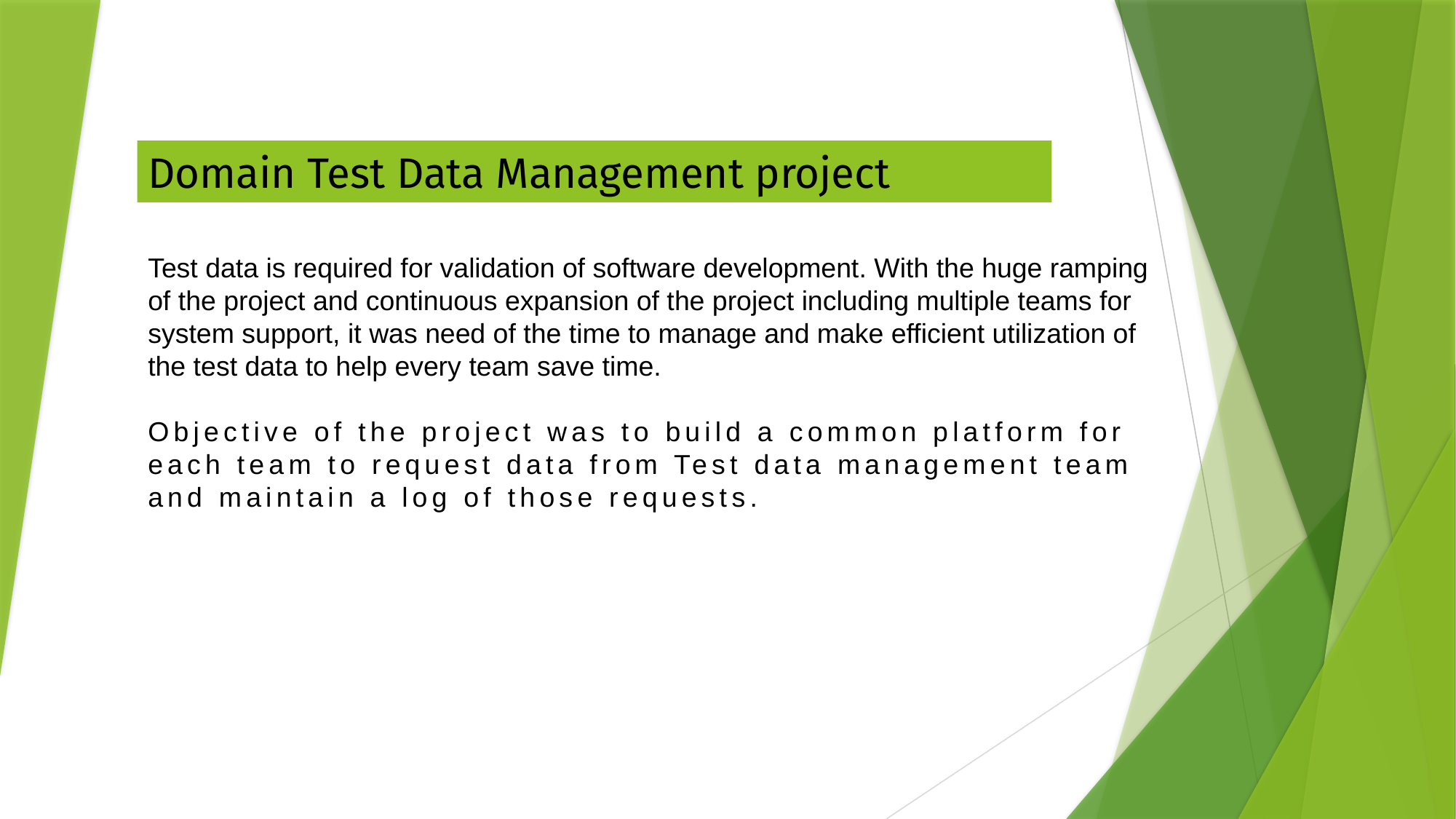

Domain Test Data Management project
Test data is required for validation of software development. With the huge ramping of the project and continuous expansion of the project including multiple teams for system support, it was need of the time to manage and make efficient utilization of the test data to help every team save time.

Objective of the project was to build a common platform for each team to request data from Test data management team and maintain a log of those requests.